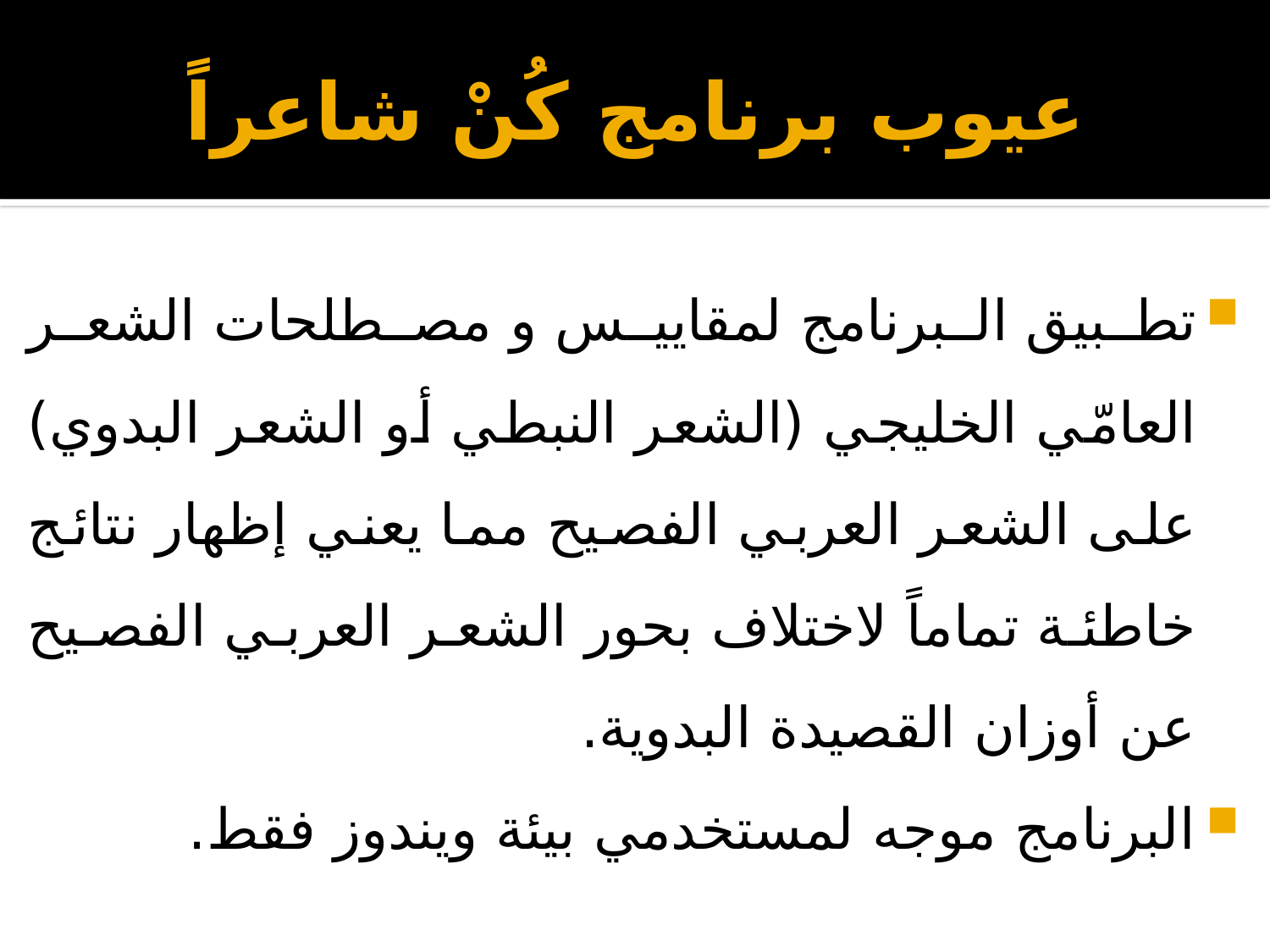

# عيوب برنامج كُنْ شاعراً
تطبيق البرنامج لمقاييس و مصطلحات الشعر العامّي الخليجي (الشعر النبطي أو الشعر البدوي) على الشعر العربي الفصيح مما يعني إظهار نتائج خاطئة تماماً لاختلاف بحور الشعر العربي الفصيح عن أوزان القصيدة البدوية.
البرنامج موجه لمستخدمي بيئة ويندوز فقط.